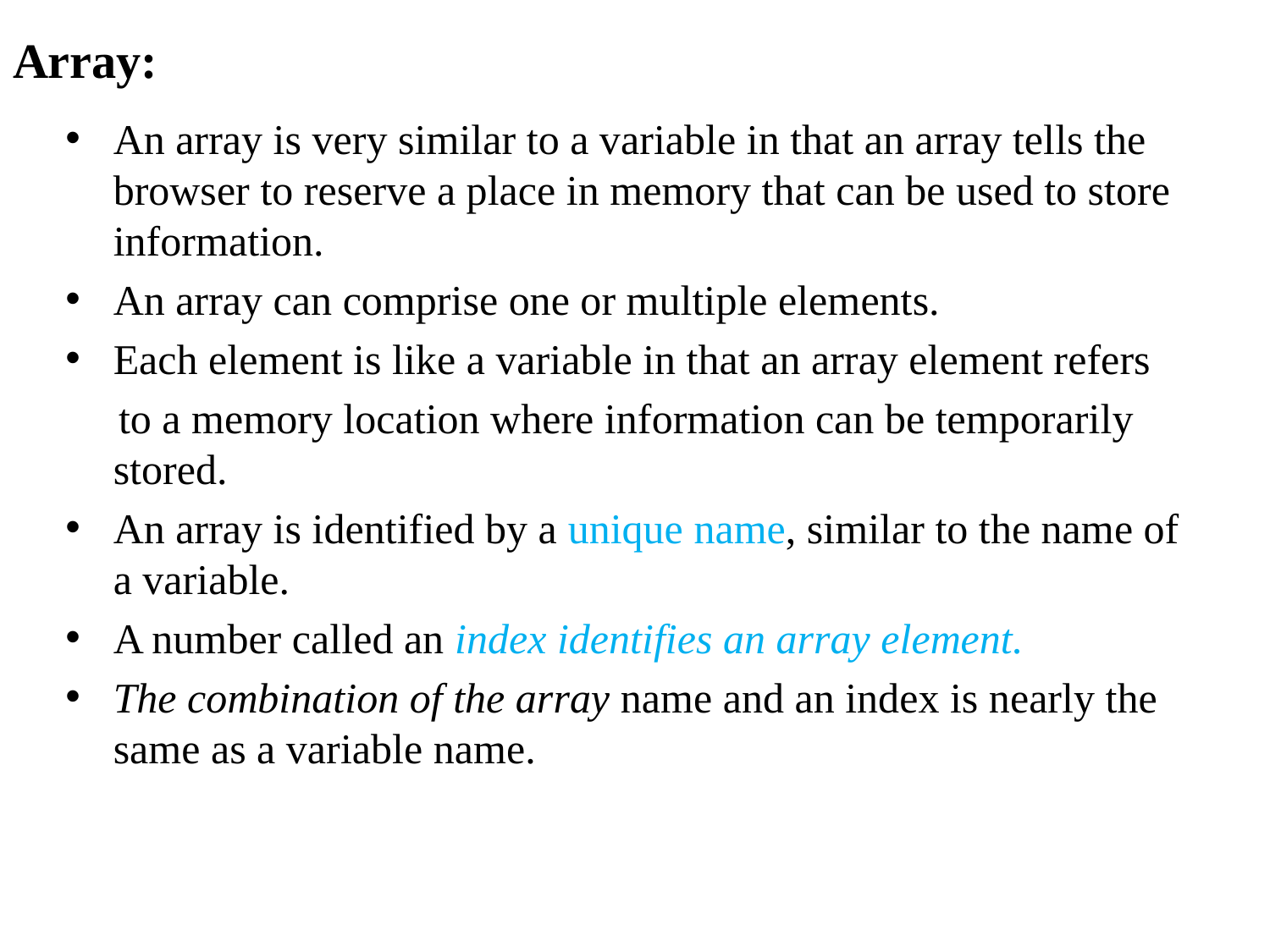

# Array:
An array is very similar to a variable in that an array tells the browser to reserve a place in memory that can be used to store information.
An array can comprise one or multiple elements.
Each element is like a variable in that an array element refers
     to a memory location where information can be temporarily stored.
An array is identified by a unique name, similar to the name of a variable.
A number called an index identifies an array element.
The combination of the array name and an index is nearly the same as a variable name.